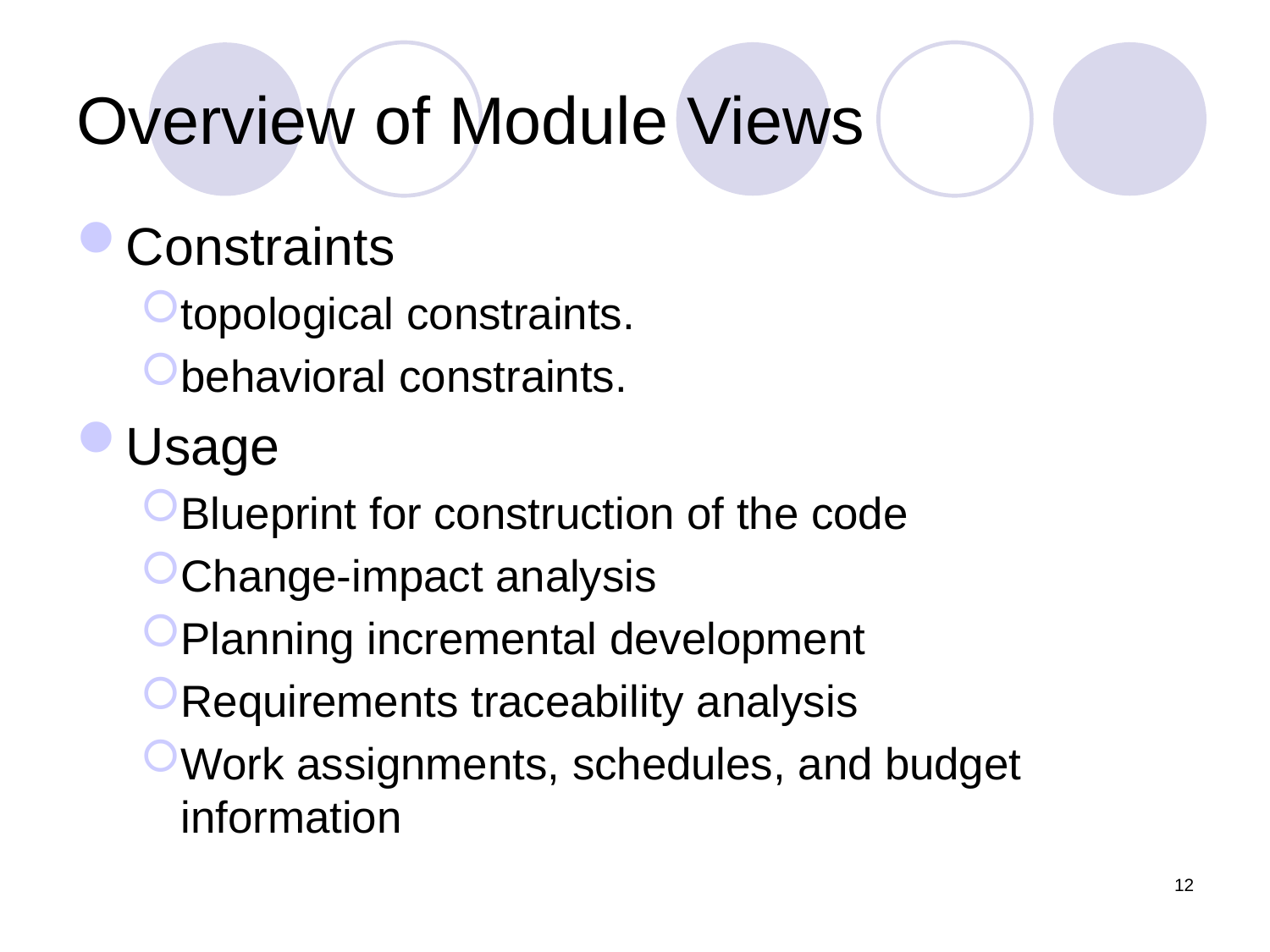

# Overview of Module Views
Constraints
topological constraints.
behavioral constraints.
Usage
Blueprint for construction of the code
Change-impact analysis
Planning incremental development
Requirements traceability analysis
Work assignments, schedules, and budget information
12